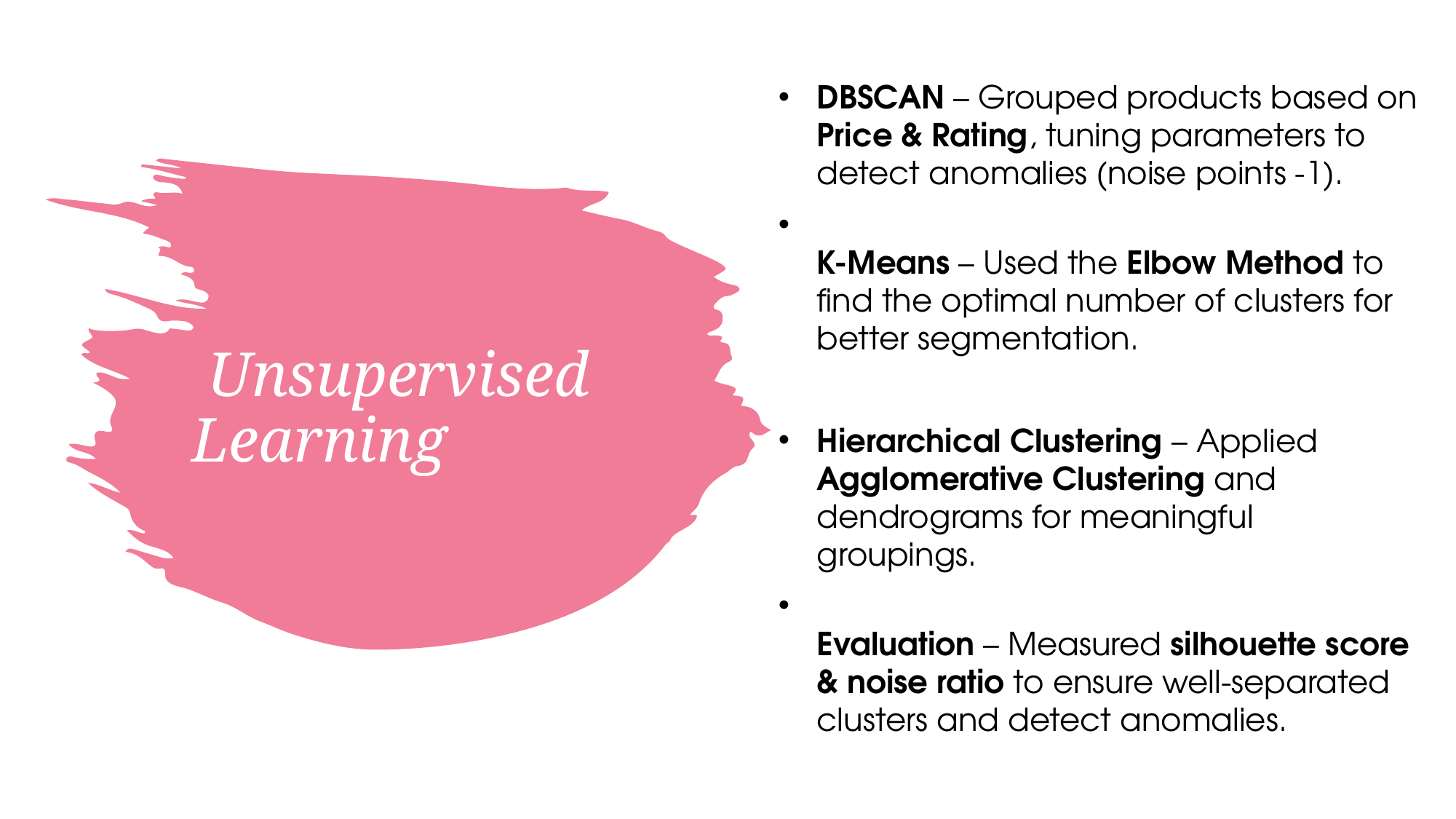

DBSCAN – Grouped products based on Price & Rating, tuning parameters to detect anomalies (noise points -1).
K-Means – Used the Elbow Method to find the optimal number of clusters for better segmentation.

Hierarchical Clustering – Applied Agglomerative Clustering and dendrograms for meaningful groupings.
Evaluation – Measured silhouette score & noise ratio to ensure well-separated clusters and detect anomalies.

# Unsupervised Learning